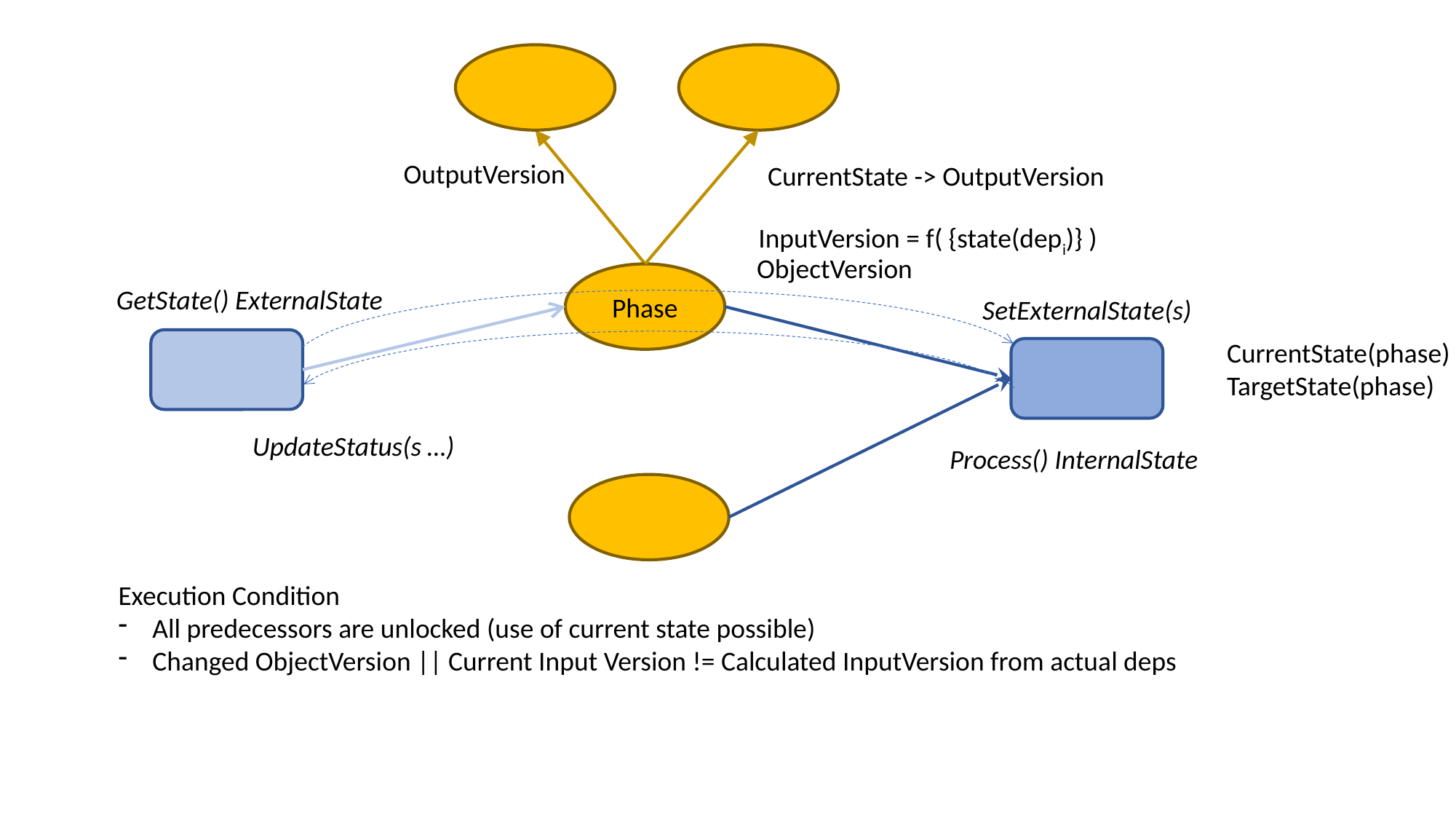

OutputVersion
CurrentState -> OutputVersion
InputVersion = f( {state(depi)} )
ObjectVersion
Phase
GetState() ExternalState
SetExternalState(s)

CurrentState(phase)
TargetState(phase)

UpdateStatus(s …)
Process() InternalState

Execution Condition
All predecessors are unlocked (use of current state possible)
Changed ObjectVersion || Current Input Version != Calculated InputVersion from actual deps